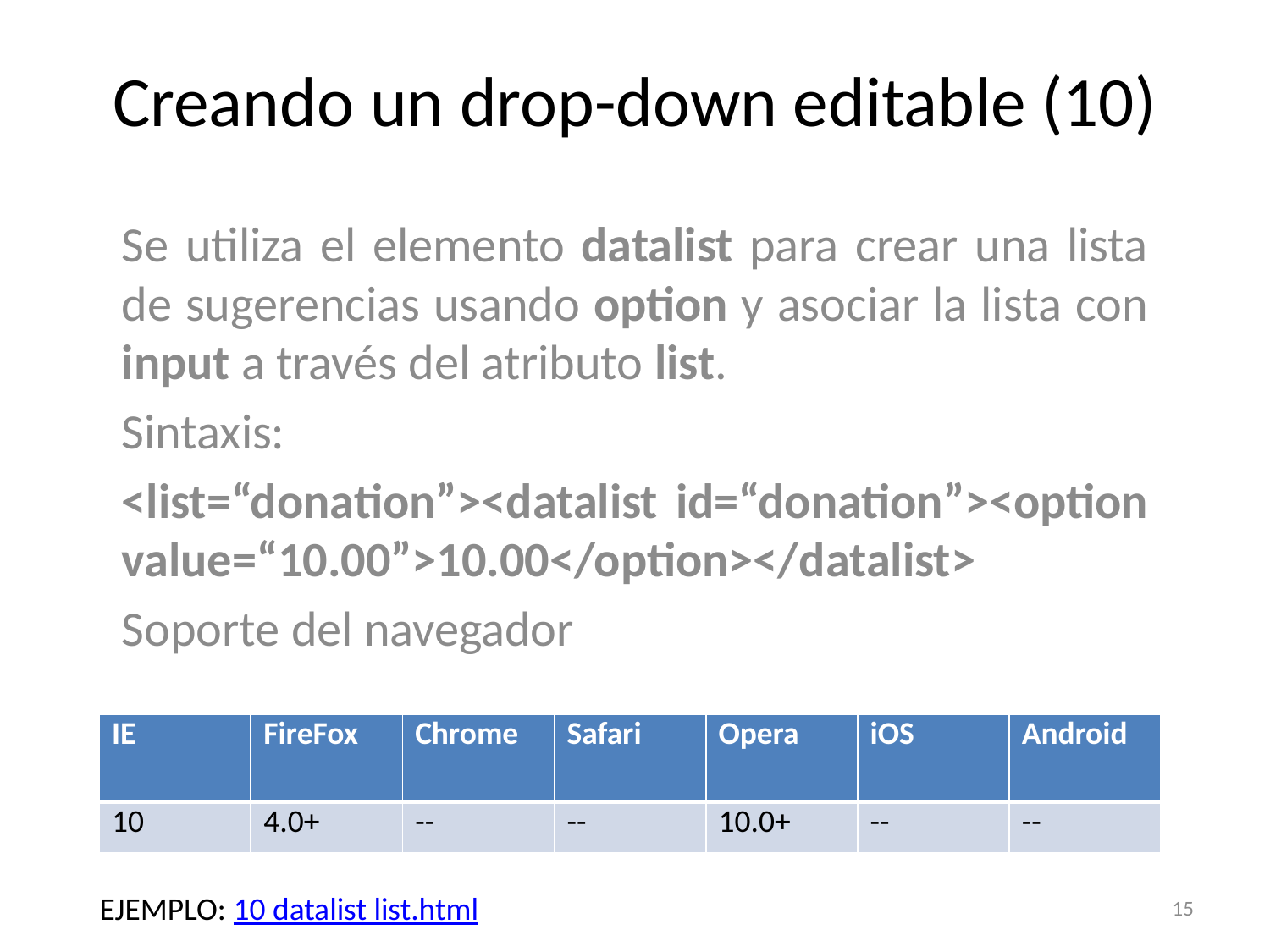

# Creando un drop-down editable (10)
Se utiliza el elemento datalist para crear una lista de sugerencias usando option y asociar la lista con input a través del atributo list.
Sintaxis:
<list=“donation”><datalist id=“donation”><option value=“10.00”>10.00</option></datalist>
Soporte del navegador

| IE | FireFox | Chrome | Safari | Opera | iOS | Android |
| --- | --- | --- | --- | --- | --- | --- |
| 10 | 4.0+ | -- | -- | 10.0+ | -- | -- |
15
EJEMPLO: 10 datalist list.html